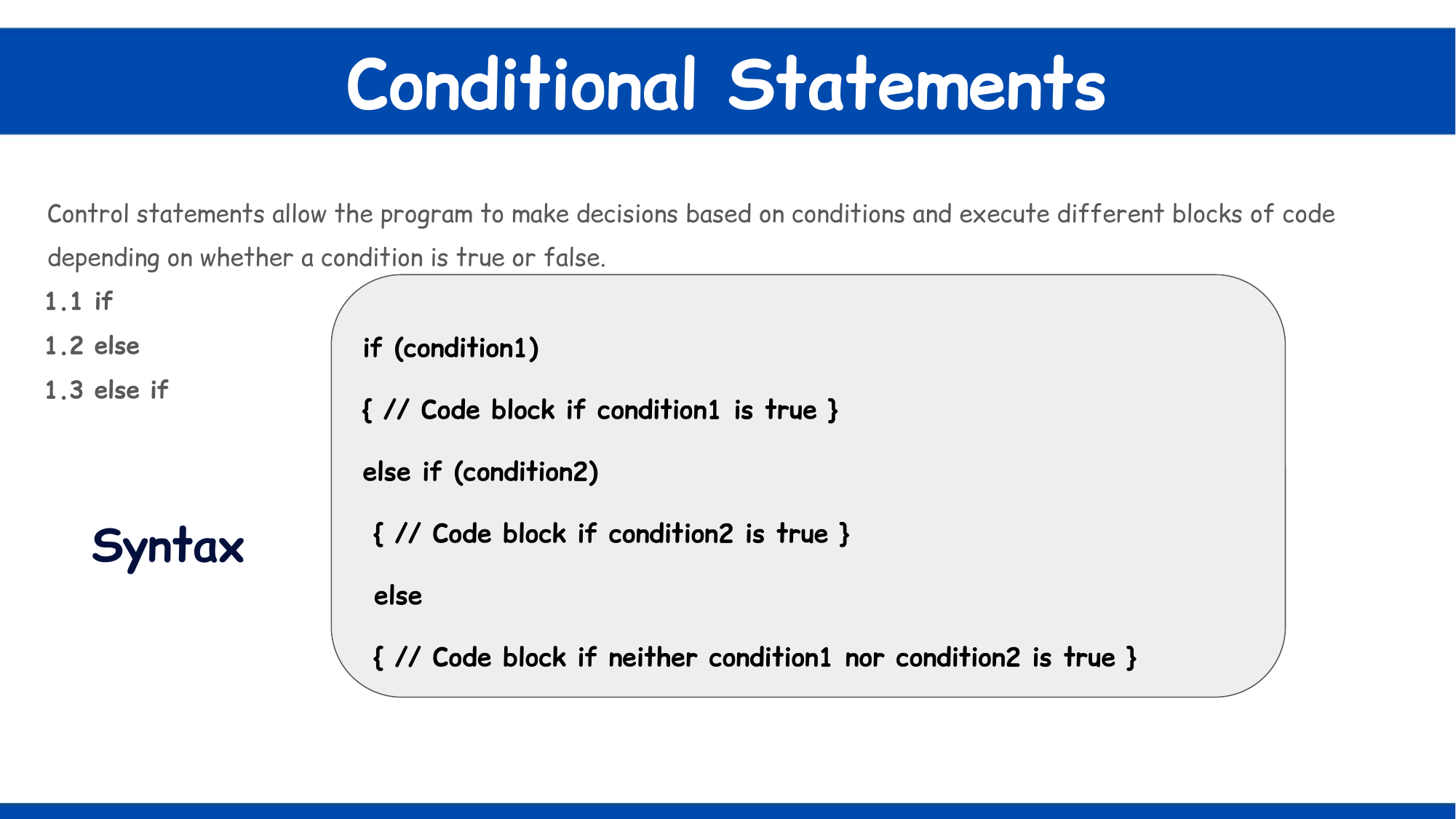

Conditional Statements
Control statements allow the program to make decisions based on conditions and execute different blocks of code depending on whether a condition is true or false.
1.1 if
1.2 else
1.3 else if
if (condition1)
{ // Code block if condition1 is true }
else if (condition2)
 { // Code block if condition2 is true }
 else
 { // Code block if neither condition1 nor condition2 is true }
Syntax